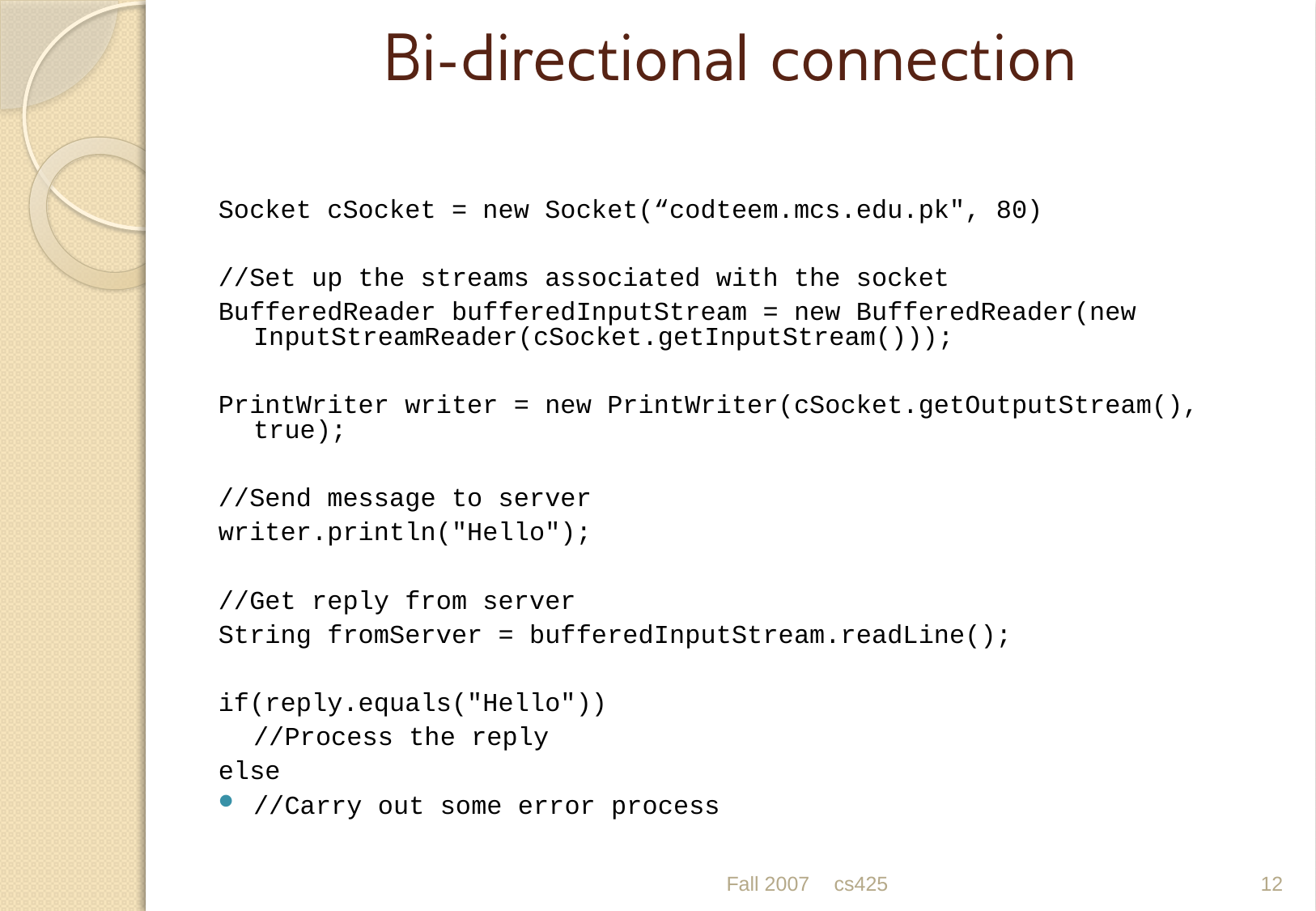

# Bi-directional connection
Socket cSocket = new Socket(“codteem.mcs.edu.pk", 80)

//Set up the streams associated with the socket
BufferedReader bufferedInputStream = new BufferedReader(new InputStreamReader(cSocket.getInputStream()));

PrintWriter writer = new PrintWriter(cSocket.getOutputStream(), true);

//Send message to server
writer.println("Hello");

//Get reply from server
String fromServer = bufferedInputStream.readLine();

if(reply.equals("Hello"))
	//Process the reply
else
//Carry out some error process
Fall 2007
cs425
12